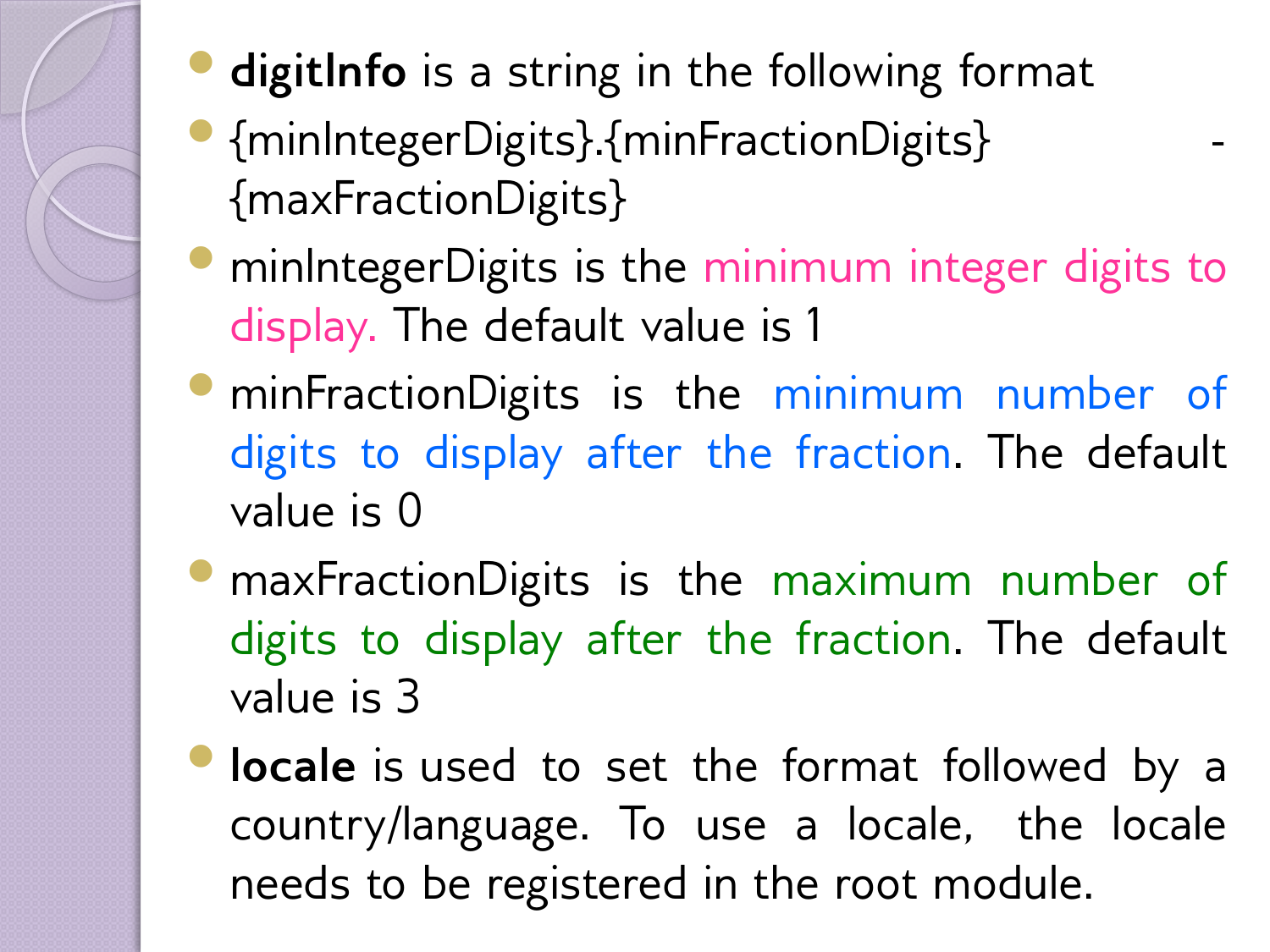

digitInfo is a string in the following format
{minIntegerDigits}.{minFractionDigits} - {maxFractionDigits}
minIntegerDigits is the minimum integer digits to display. The default value is 1
minFractionDigits is the minimum number of digits to display after the fraction. The default value is 0
maxFractionDigits is the maximum number of digits to display after the fraction. The default value is 3
locale is used to set the format followed by a country/language. To use a locale,  the locale needs to be registered in the root module.